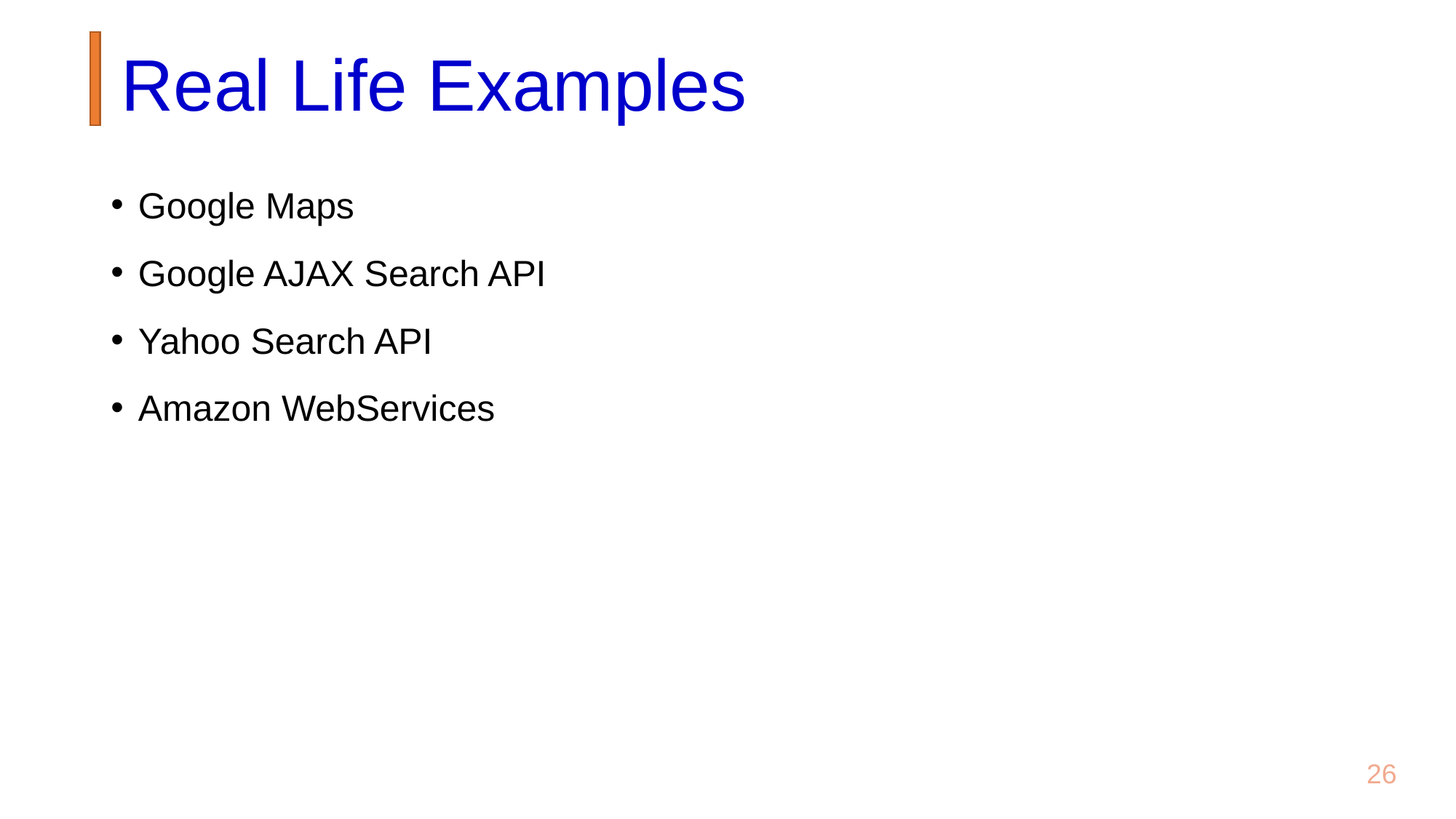

# Real Life Examples
Google Maps
Google AJAX Search API
Yahoo Search API
Amazon WebServices
26